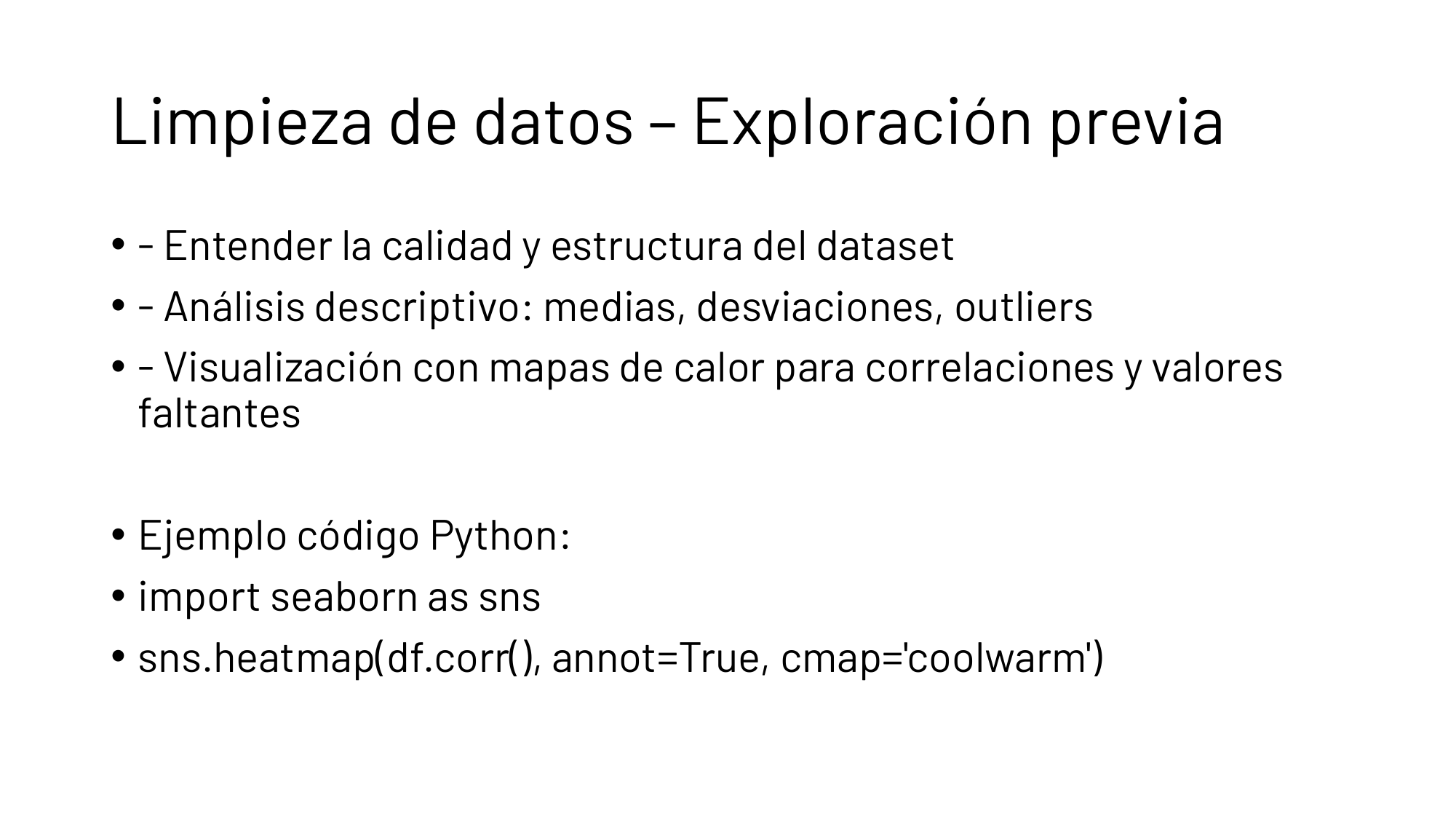

# Limpieza de datos – Exploración previa
- Entender la calidad y estructura del dataset
- Análisis descriptivo: medias, desviaciones, outliers
- Visualización con mapas de calor para correlaciones y valores faltantes

Ejemplo código Python:
import seaborn as sns
sns.heatmap(df.corr(), annot=True, cmap='coolwarm')